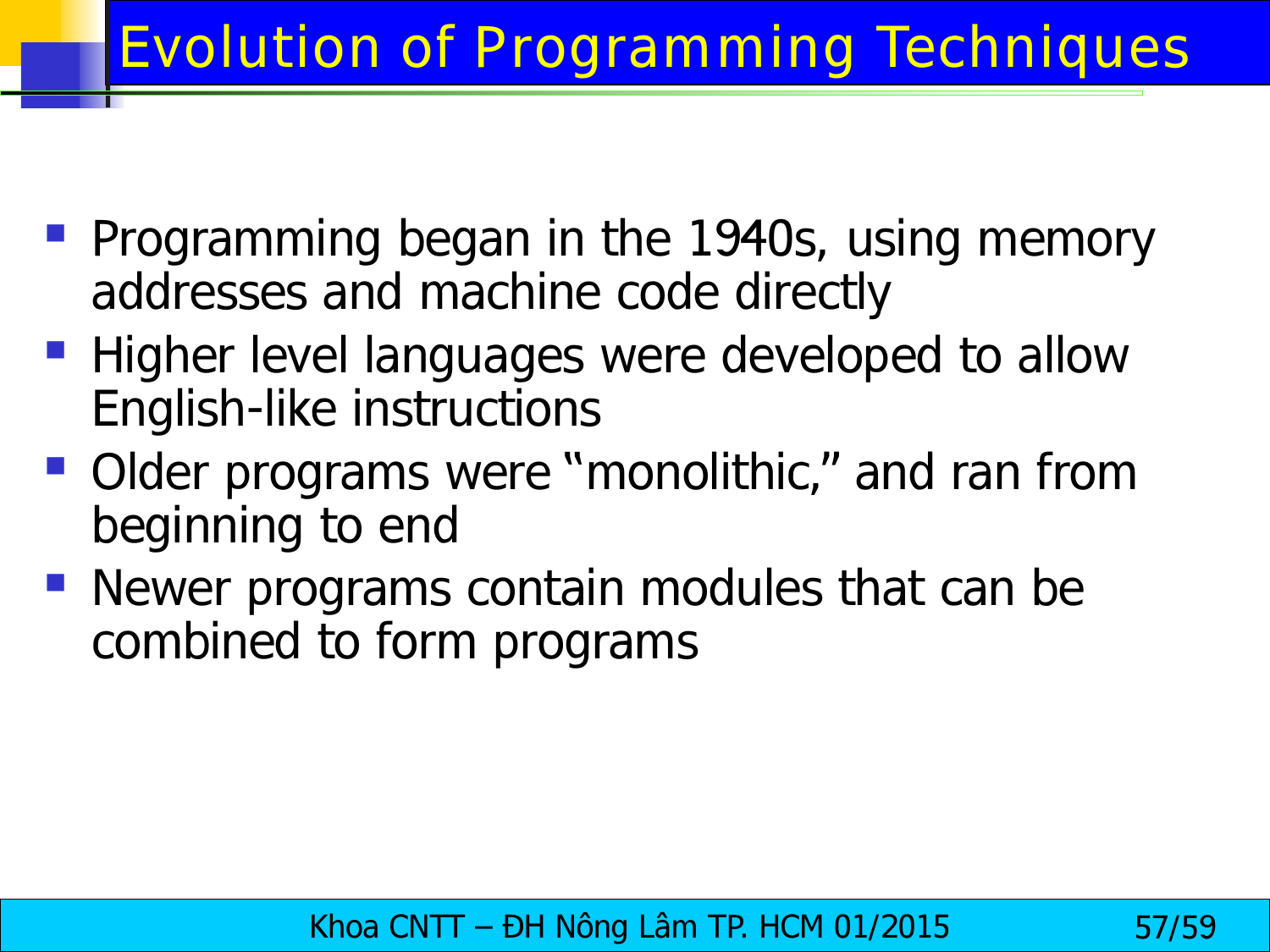

# Evolution of Programming Techniques
Programming began in the 1940s, using memory addresses and machine code directly
Higher level languages were developed to allow English-like instructions
Older programs were “monolithic,” and ran from beginning to end
Newer programs contain modules that can be combined to form programs